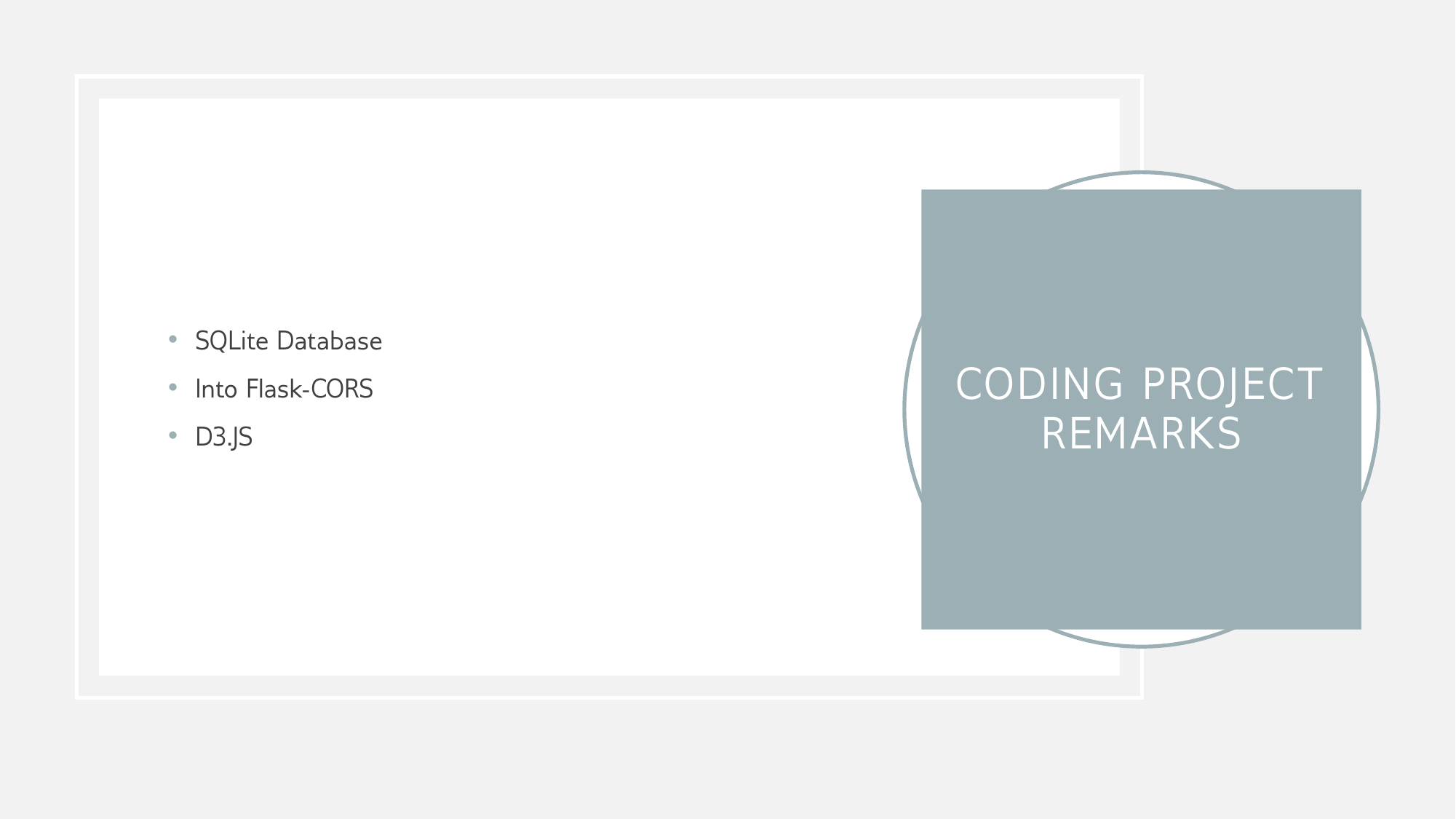

SQLite Database
Into Flask-CORS
D3.JS

# Coding project remarks